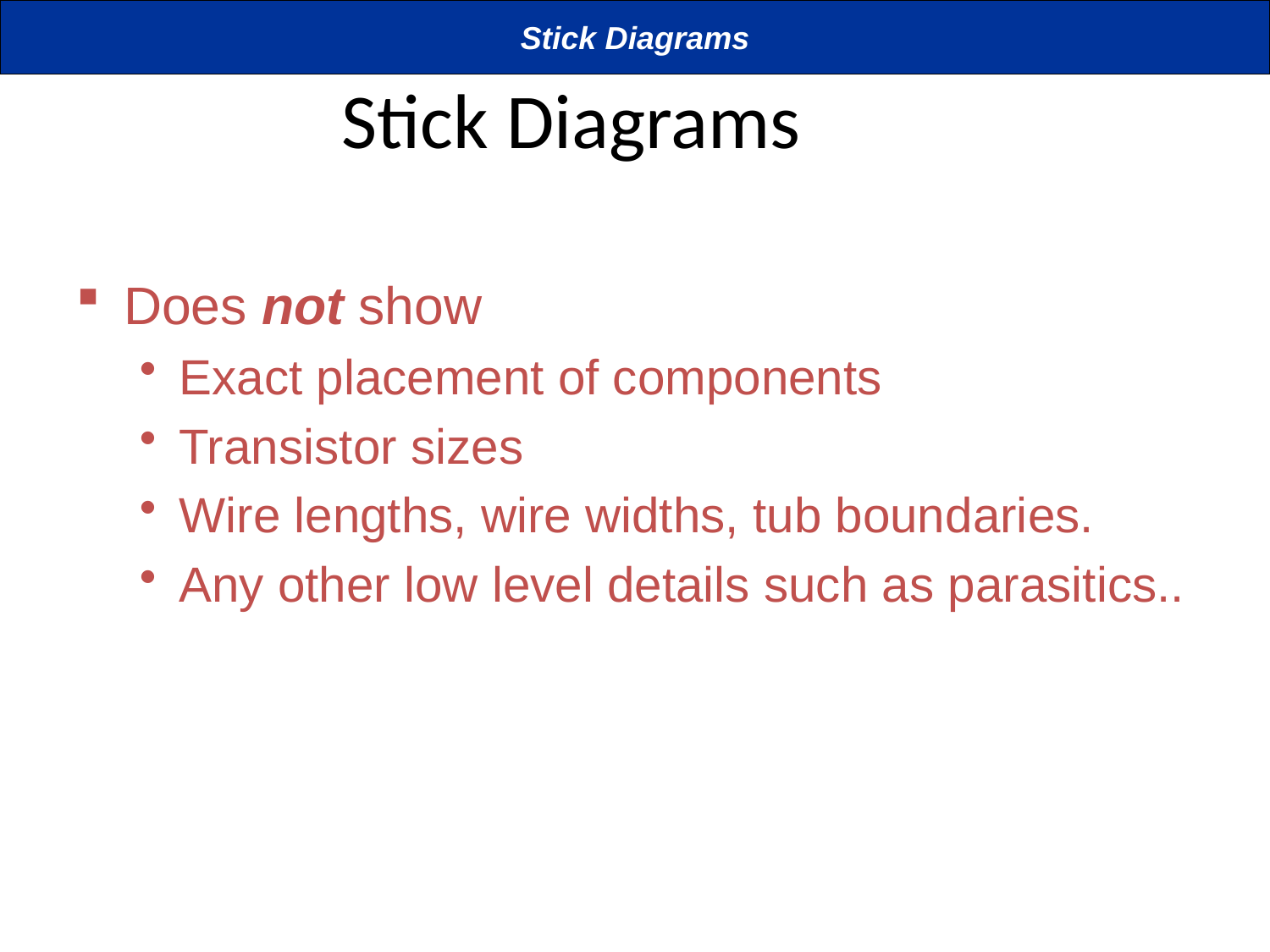

Stick Diagrams
Stick Diagrams

Does not show
Exact placement of components
Transistor sizes
Wire lengths, wire widths, tub boundaries.
Any other low level details such as parasitics..